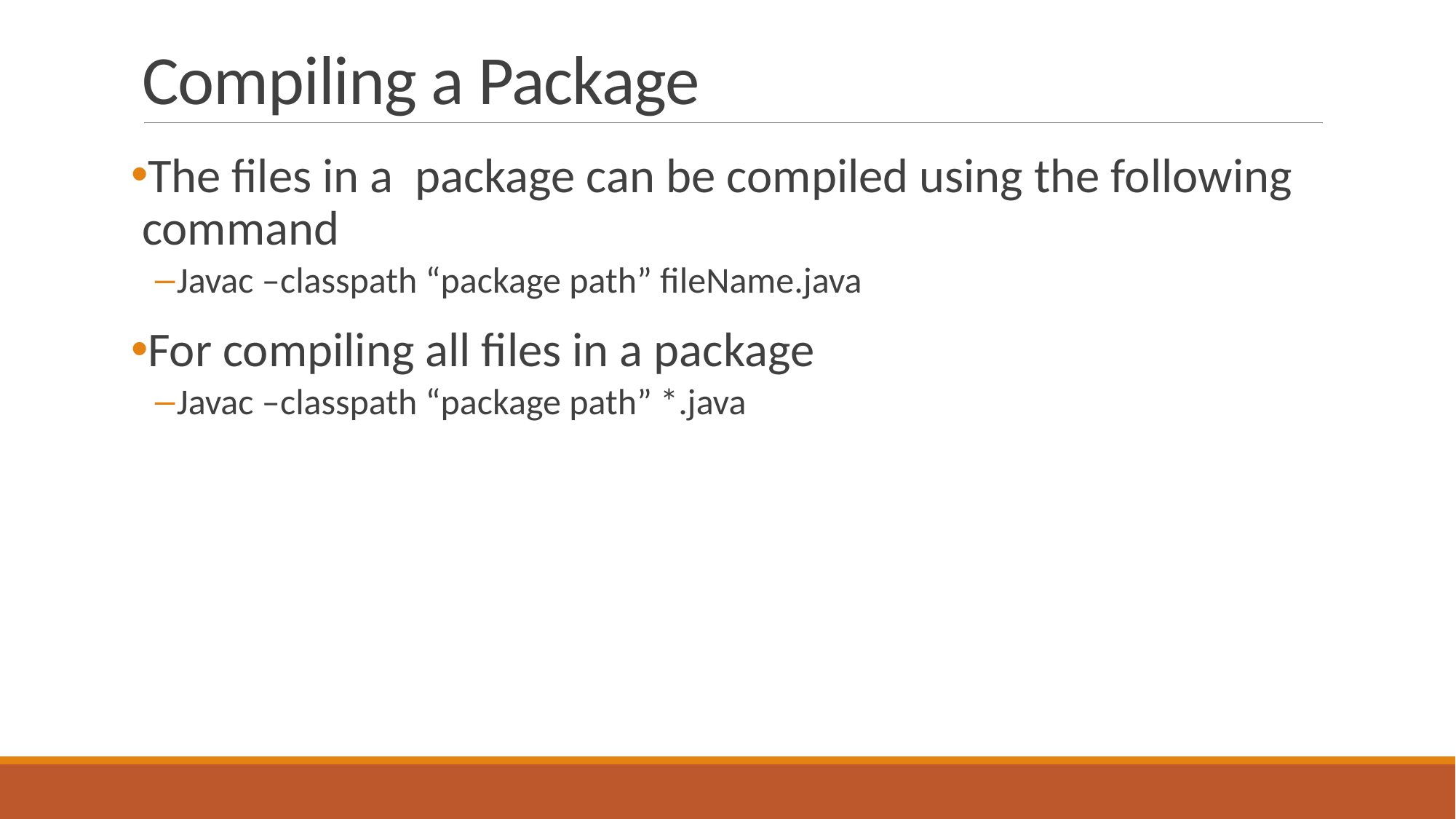

# Compiling a Package
The files in a  package can be compiled using the following command
Javac –classpath “package path” fileName.java
For compiling all files in a package
Javac –classpath “package path” *.java